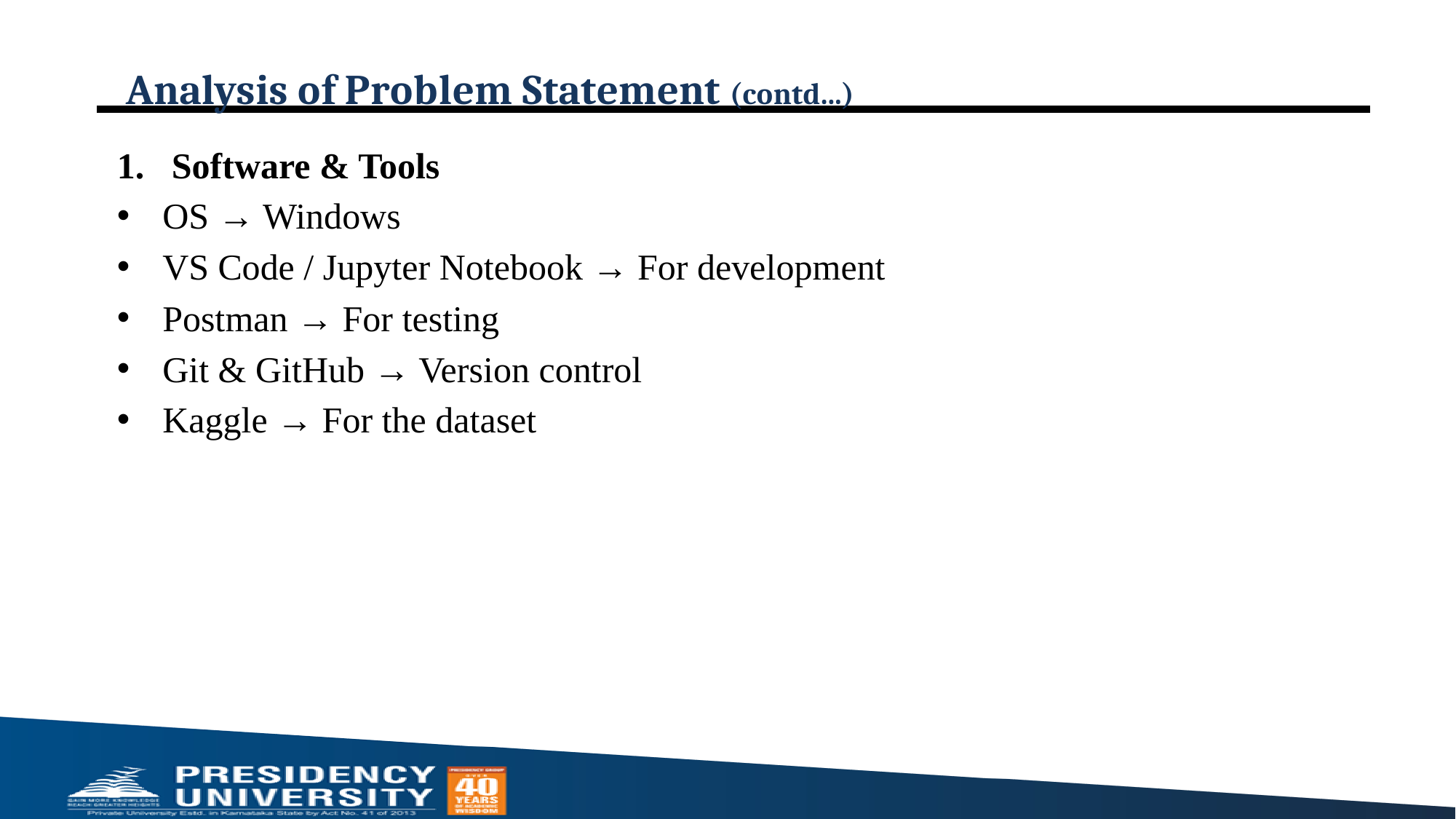

# Analysis of Problem Statement (contd...)
Software & Tools
OS → Windows
VS Code / Jupyter Notebook → For development
Postman → For testing
Git & GitHub → Version control
Kaggle → For the dataset